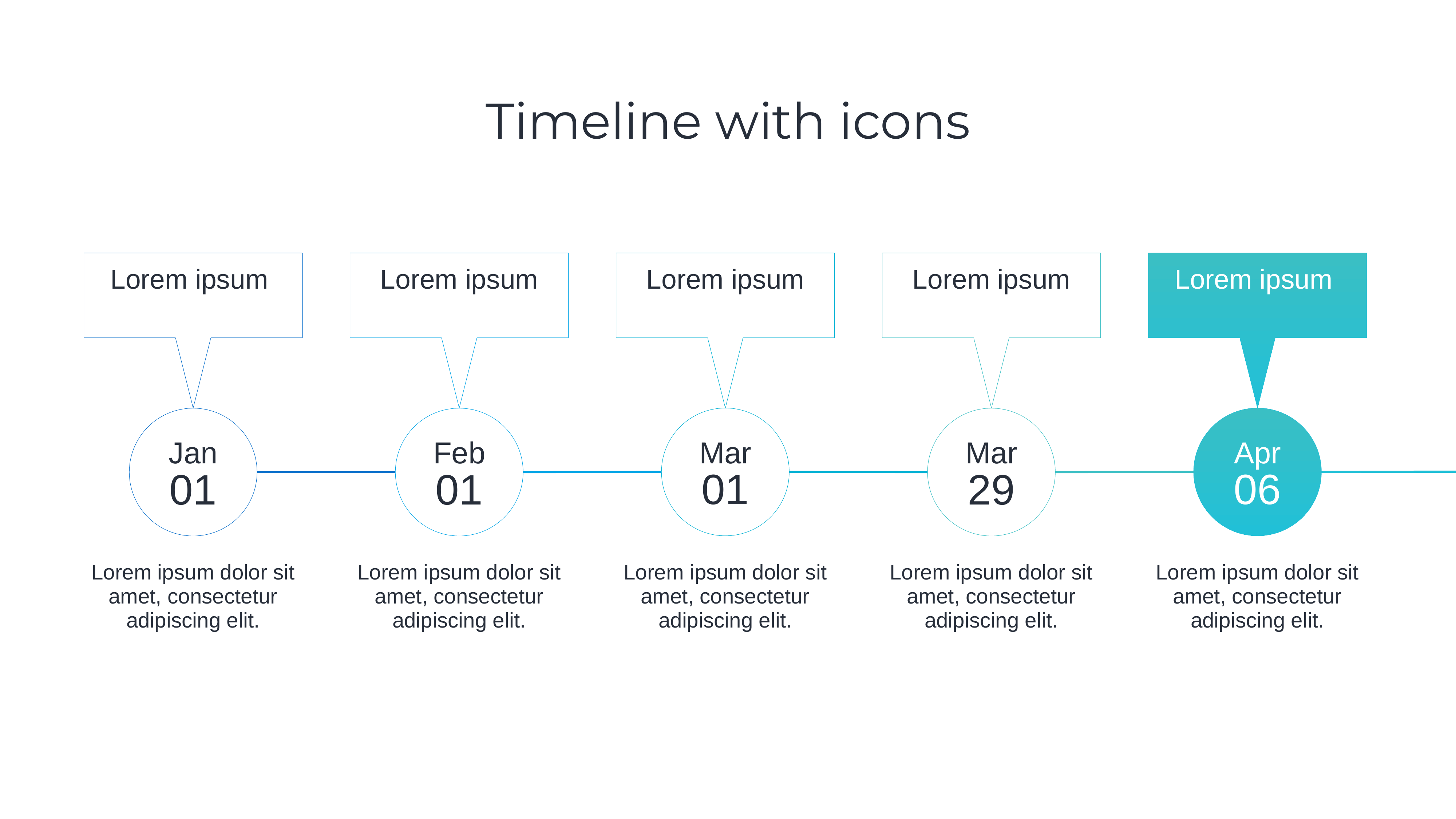

# Timeline with icons
Lorem ipsum
Lorem ipsum
Lorem ipsum
Lorem ipsum
Lorem ipsum
Mar
01
Apr
06
Jan
01
Feb
01
Mar
29
Lorem ipsum dolor sit amet, consectetur adipiscing elit.
Lorem ipsum dolor sit amet, consectetur adipiscing elit.
Lorem ipsum dolor sit amet, consectetur adipiscing elit.
Lorem ipsum dolor sit amet, consectetur adipiscing elit.
Lorem ipsum dolor sit amet, consectetur adipiscing elit.